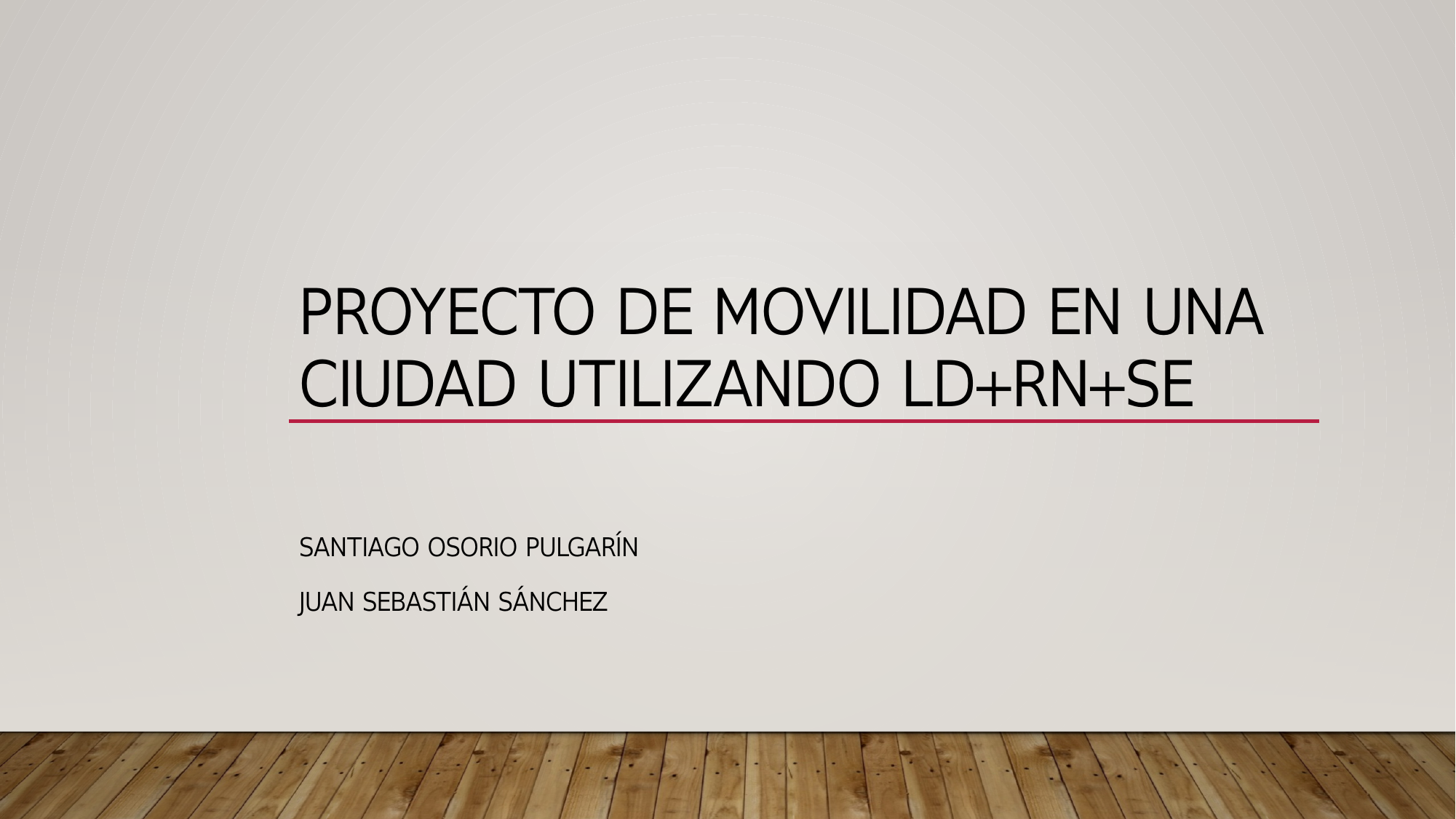

# Proyecto de movilidad en una ciudad utilizando LD+RN+SE
Santiago Osorio Pulgarín
Juan Sebastián Sánchez